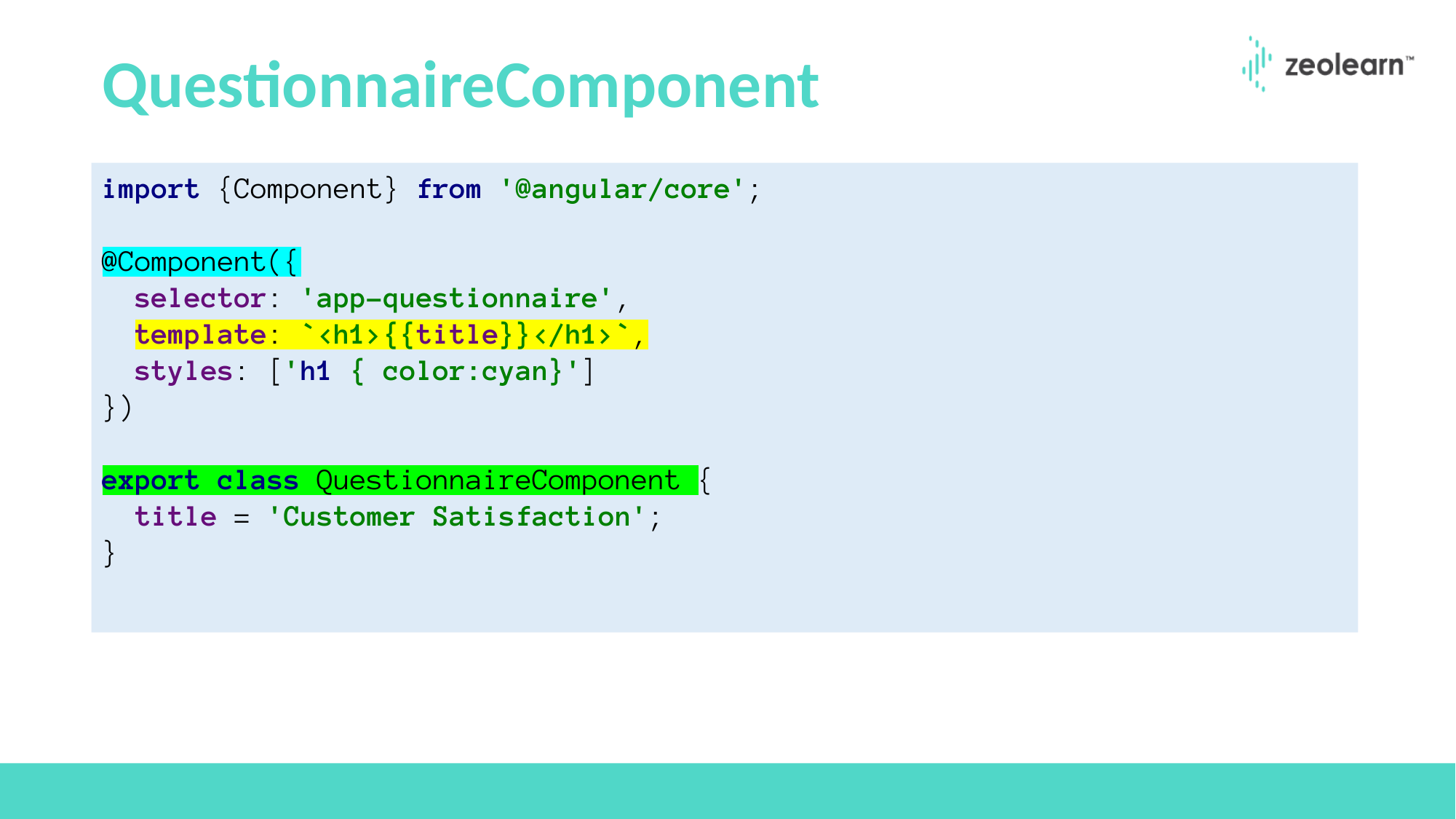

# QuestionnaireComponent
import {Component} from '@angular/core';
@Component({
  selector: 'app-questionnaire',
  template: `<h1>{{title}}</h1>`,
  styles: ['h1 { color:cyan}']
})
export class QuestionnaireComponent {
  title = 'Customer Satisfaction';
}